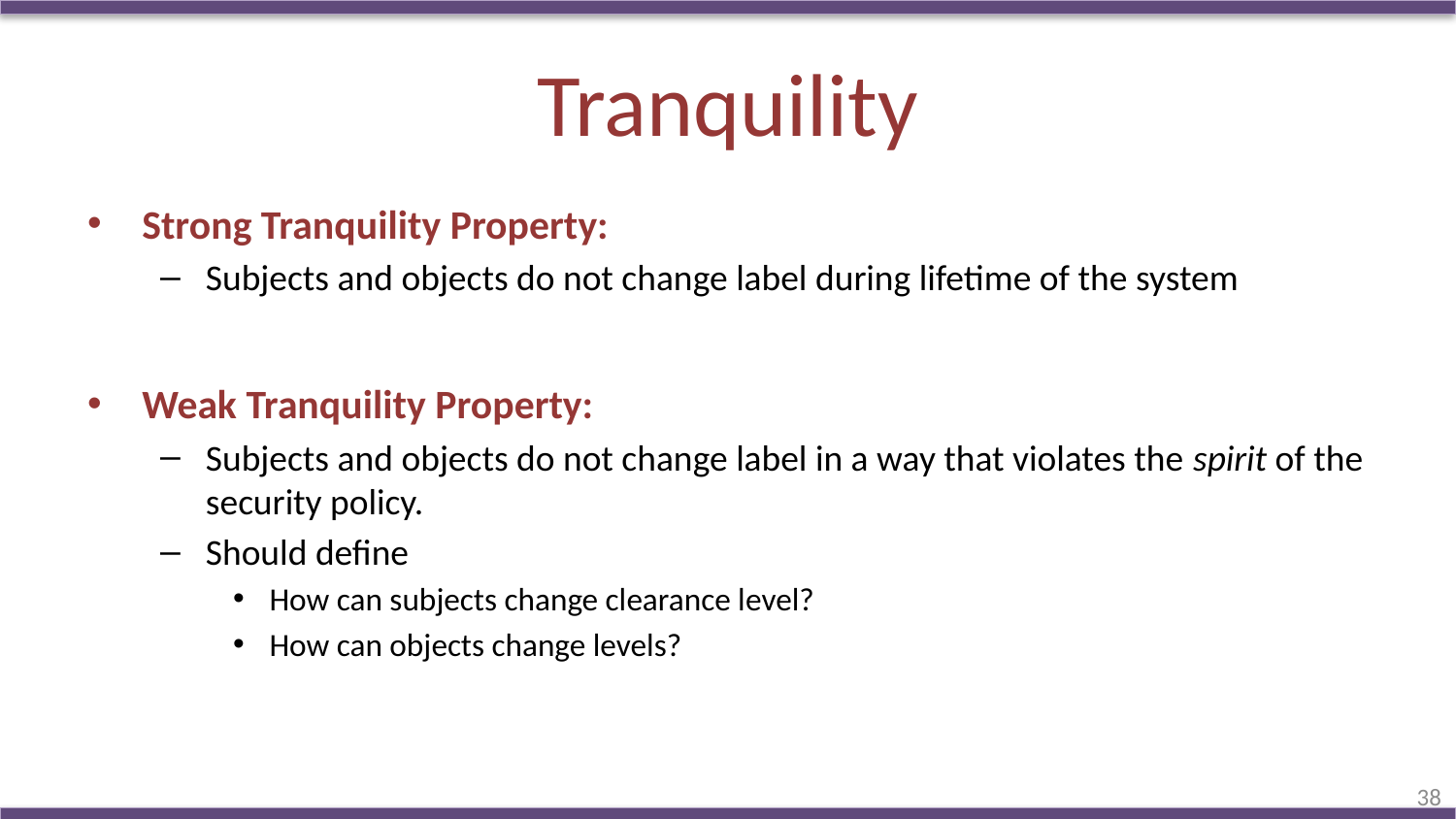

# Tranquility
Strong Tranquility Property:
Subjects and objects do not change label during lifetime of the system

Weak Tranquility Property:
Subjects and objects do not change label in a way that violates the spirit of the security policy.
Should define
How can subjects change clearance level?
How can objects change levels?
38